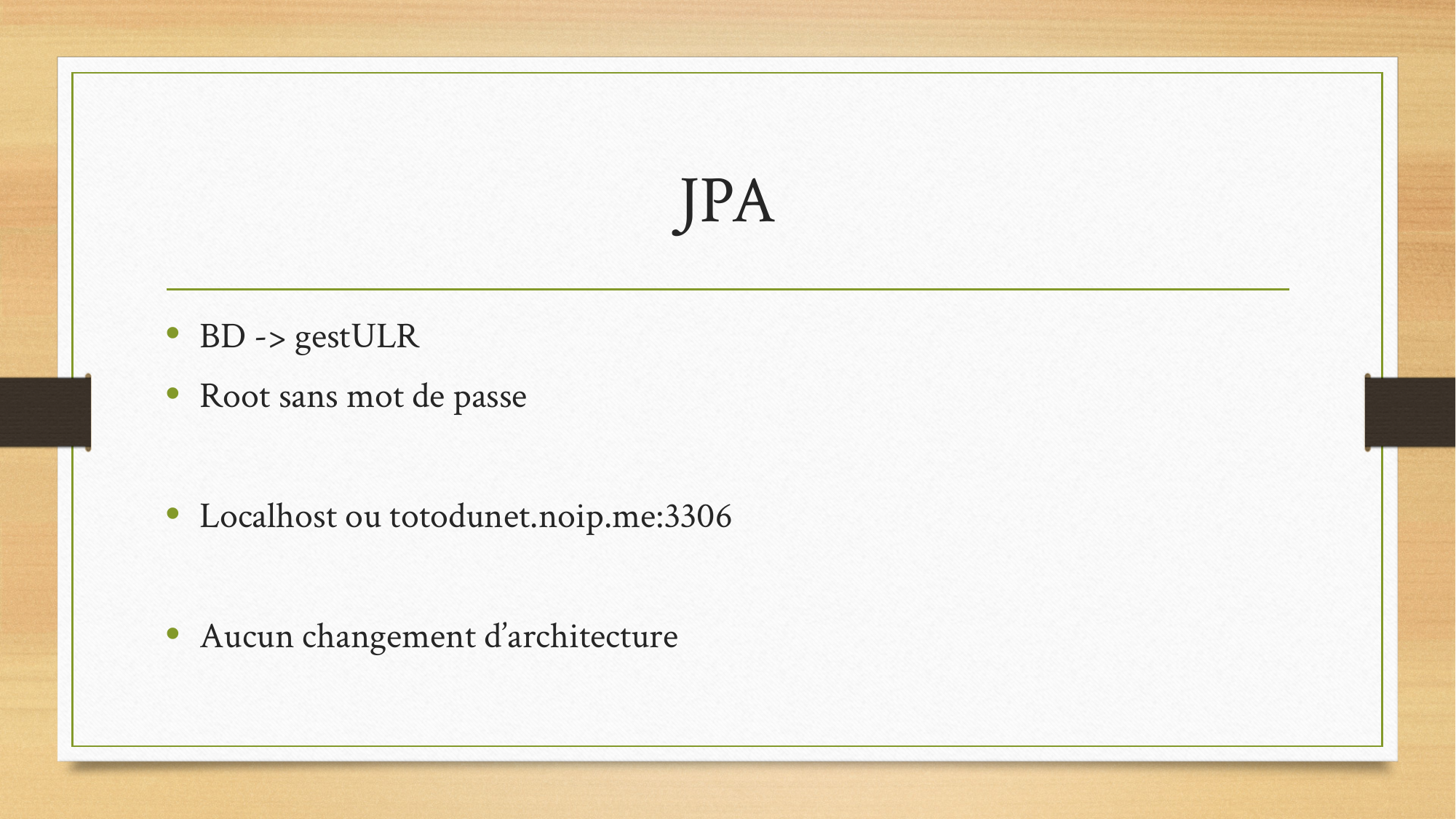

# JPA
BD -> gestULR
Root sans mot de passe

Localhost ou totodunet.noip.me:3306

Aucun changement d’architecture